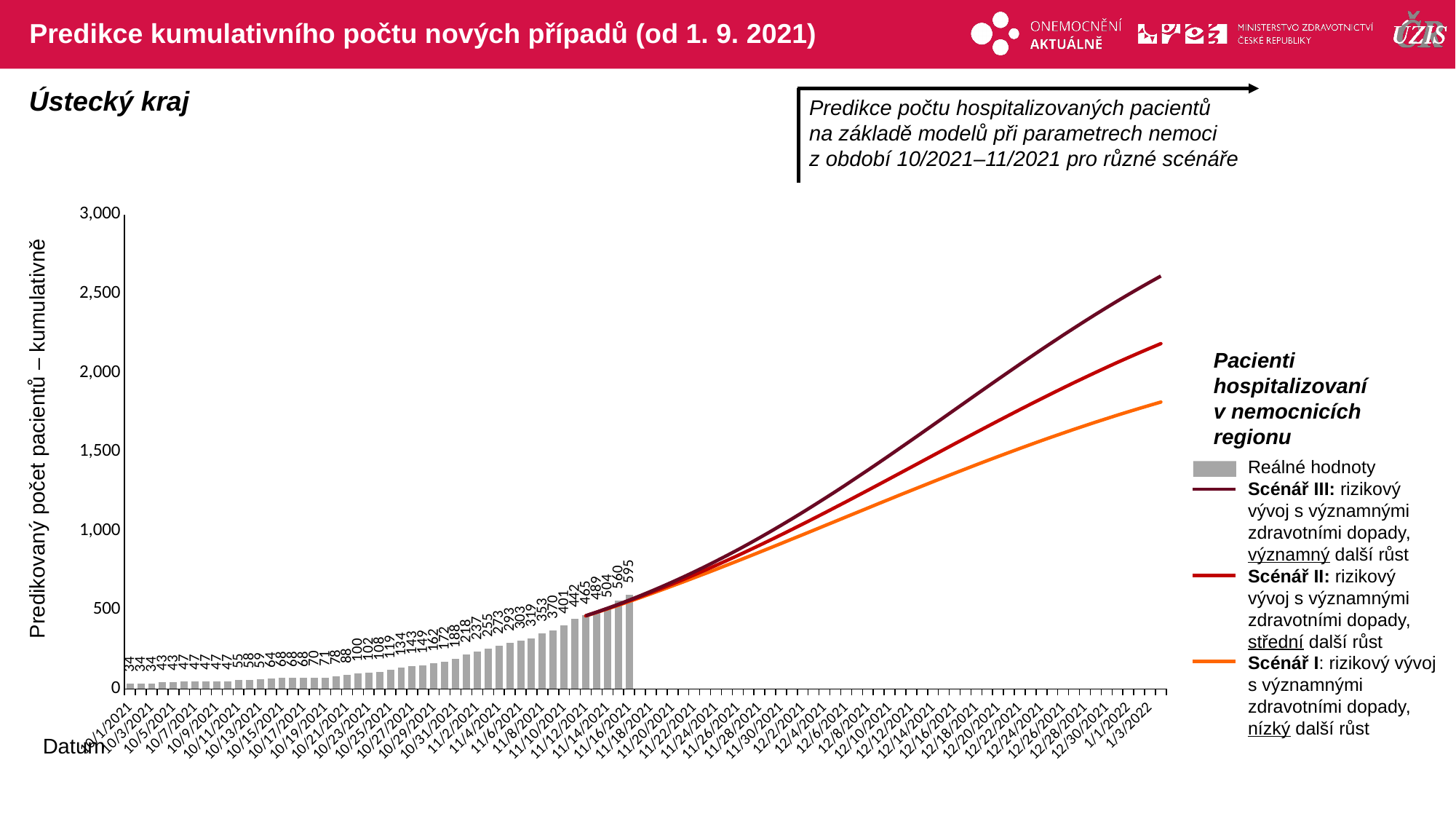

# Predikce kumulativního počtu nových případů (od 1. 9. 2021)
Ústecký kraj
Predikce počtu hospitalizovaných pacientů na základě modelů při parametrech nemoci z období 10/2021–11/2021 pro různé scénáře

### Chart

| Category |  |  |  |  |  |
|---|---|---|---|---|---|
| 44470 | 34.0 | None | None | None | None |
| 44471 | 34.0 | None | None | None | None |
| 44472 | 34.0 | None | None | None | None |
| 44473 | 43.0 | None | None | None | None |
| 44474 | 43.0 | None | None | None | None |
| 44475 | 47.0 | None | None | None | None |
| 44476 | 47.0 | None | None | None | None |
| 44477 | 47.0 | None | None | None | None |
| 44478 | 47.0 | None | None | None | None |
| 44479 | 47.0 | None | None | None | None |
| 44480 | 55.0 | None | None | None | None |
| 44481 | 58.0 | None | None | None | None |
| 44482 | 59.0 | None | None | None | None |
| 44483 | 64.0 | None | None | None | None |
| 44484 | 68.0 | None | None | None | None |
| 44485 | 68.0 | None | None | None | None |
| 44486 | 68.0 | None | None | None | None |
| 44487 | 70.0 | None | None | None | None |
| 44488 | 71.0 | None | None | None | None |
| 44489 | 78.0 | None | None | None | None |
| 44490 | 88.0 | None | None | None | None |
| 44491 | 100.0 | None | None | None | None |
| 44492 | 102.0 | None | None | None | None |
| 44493 | 108.0 | None | None | None | None |
| 44494 | 119.0 | None | None | None | None |
| 44495 | 134.0 | None | None | None | None |
| 44496 | 143.0 | None | None | None | None |
| 44497 | 149.0 | None | None | None | None |
| 44498 | 162.0 | None | None | None | None |
| 44499 | 172.0 | None | None | None | None |
| 44500 | 188.0 | None | None | None | None |
| 44501 | 218.0 | None | None | None | None |
| 44502 | 237.0 | None | None | None | None |
| 44503 | 255.0 | None | None | None | None |
| 44504 | 273.0 | None | None | None | None |
| 44505 | 293.0 | None | None | None | None |
| 44506 | 303.0 | None | None | None | None |
| 44507 | 319.0 | None | None | None | None |
| 44508 | 353.0 | None | None | None | None |
| 44509 | 370.0 | None | None | None | None |
| 44510 | 401.0 | None | None | None | None |
| 44511 | 442.0 | None | None | None | None |
| 44512 | 465.0 | None | 461.50532191728513 | 461.9577293582408 | 462.4130021159716 |
| 44513 | 489.0 | None | 483.47312266076653 | 484.55911463118224 | 485.65547009251446 |
| 44514 | 504.0 | None | 505.92678907746006 | 507.8487881393217 | 509.7963735741613 |
| 44515 | 560.0 | None | 528.9622686218098 | 531.9431571655075 | 534.9762747234768 |
| 44516 | 595.0 | None | 552.6059849715261 | 556.8883720345777 | 561.2652761963412 |
| 44517 | None | None | 576.7184292334256 | 582.5634776434975 | 588.5656779042336 |
| 44518 | None | None | 601.2912079408363 | 608.975886899982 | 616.9058235656994 |
| 44519 | None | None | 626.2191898873043 | 636.0343865137021 | 646.2139021473212 |
| 44520 | None | None | 651.4670206517022 | 663.7154335204261 | 676.4839328719381 |
| 44521 | None | None | 677.0884412203811 | 692.0828467924509 | 707.7957532638898 |
| 44522 | None | None | 702.9920921486755 | 721.0542426844524 | 740.081989863455 |
| 44523 | None | None | 729.1709334250127 | 750.6297794110232 | 773.3560065535572 |
| 44524 | None | None | 755.6878902933538 | 780.878134757704 | 807.6981213057185 |
| 44525 | None | None | 782.4474162620335 | 811.7080636508283 | 843.0270521515633 |
| 44526 | None | None | 809.4165716976959 | 843.0893980583822 | 879.3207758373917 |
| 44527 | None | None | 836.6196908891006 | 875.0476941906468 | 916.6110257878347 |
| 44528 | None | None | 864.0149835342002 | 907.541110877363 | 954.8603948717903 |
| 44529 | None | None | 891.5600791351369 | 940.5258847713221 | 994.0276540318561 |
| 44530 | None | None | 919.2558471650357 | 973.999881681984 | 1034.110890215209 |
| 44531 | None | None | 947.1028697483036 | 1007.9591208269517 | 1075.104010300021 |
| 44532 | None | None | 975.0501768219739 | 1042.3467262951037 | 1116.9458277870272 |
| 44533 | None | None | 1003.0685842308968 | 1077.1260301904483 | 1159.5928917983083 |
| 44534 | None | None | 1031.16143538689 | 1112.2913720789516 | 1203.030289159569 |
| 44535 | None | None | 1059.276005620708 | 1147.780174363636 | 1247.184450830774 |
| 44536 | None | None | 1087.3939074620657 | 1183.5631395068967 | 1292.0131197231262 |
| 44537 | None | None | 1115.5212914398635 | 1219.6340496903167 | 1337.4946267319297 |
| 44538 | None | None | 1143.6045755755968 | 1255.925781942183 | 1383.5442216840509 |
| 44539 | None | None | 1171.6283147208428 | 1292.4081293212625 | 1430.111867698334 |
| 44540 | None | None | 1199.5687421616512 | 1329.0415182685965 | 1477.1361836508347 |
| 44541 | None | None | 1227.4021951657128 | 1365.785530185805 | 1524.553109394846 |
| 44542 | None | None | 1255.105685457636 | 1402.5997754448122 | 1572.2971915015066 |
| 44543 | None | None | 1282.6568992143668 | 1439.4439697626512 | 1620.3018039028575 |
| 44544 | None | None | 1310.0340204929348 | 1476.2777665849615 | 1668.4990526762517 |
| 44545 | None | None | 1337.215740185996 | 1513.060855495792 | 1716.8200549062724 |
| 44546 | None | None | 1364.181327722134 | 1549.7531503707432 | 1765.1953477659144 |
| 44547 | None | None | 1390.910694779267 | 1586.3149663027475 | 1813.555287701376 |
| 44548 | None | None | 1417.384498388175 | 1622.7072541047578 | 1861.8305337218378 |
| 44549 | None | None | 1443.5842060345312 | 1658.8917819179871 | 1909.9524613547035 |
| 44550 | None | None | 1469.4921246157662 | 1694.8312651459355 | 1957.8535069494949 |
| 44551 | None | None | 1495.0914290003814 | 1730.4894933841513 | 2005.4675047873031 |
| 44552 | None | None | 1520.3661799664412 | 1765.8314409855013 | 2052.729998183733 |
| 44553 | None | None | 1545.301335160465 | 1800.823365352156 | 2099.578527805194 |
| 44554 | None | None | 1569.882774770412 | 1835.432920377953 | 2145.9529301491116 |
| 44555 | None | None | 1594.0973208422947 | 1869.6292570145665 | 2191.795608565267 |
| 44556 | None | None | 1617.9327439656454 | 1903.383101504619 | 2237.051762531286 |
| 44557 | None | None | 1641.3777726009785 | 1936.6668313110272 | 2281.6696001261885 |
| 44558 | None | None | 1664.4221016505123 | 1969.4545443373577 | 2325.6005275831467 |
| 44559 | None | None | 1687.0563877001089 | 2001.7221038166715 | 2368.799291689399 |
| 44560 | None | None | 1709.2722372907972 | 2033.4471670841294 | 2411.224085319038 |
| 44561 | None | None | 1731.0622052914334 | 2064.6092220115897 | 2452.83664816113 |
| 44562 | None | None | 1752.4197825886076 | 2095.1896023410136 | 2493.602324269229 |
| 44563 | None | None | 1773.3393771719786 | 2125.1714876851156 | 2533.490084670511 |
| 44564 | None | None | 1793.8162989213063 | 2154.5399024699755 | 2572.4725346716677 |
| 44565 | None | None | 1813.8467402071956 | 2183.2817034504815 | 2610.525893068259 |
Pacienti hospitalizovaní v nemocnicích regionu
Predikovaný počet pacientů – kumulativně
Reálné hodnoty
Scénář III: rizikový vývoj s významnými zdravotními dopady, významný další růst
Scénář II: rizikový vývoj s významnými zdravotními dopady, střední další růst
Scénář I: rizikový vývoj s významnými zdravotními dopady, nízký další růst

Datum